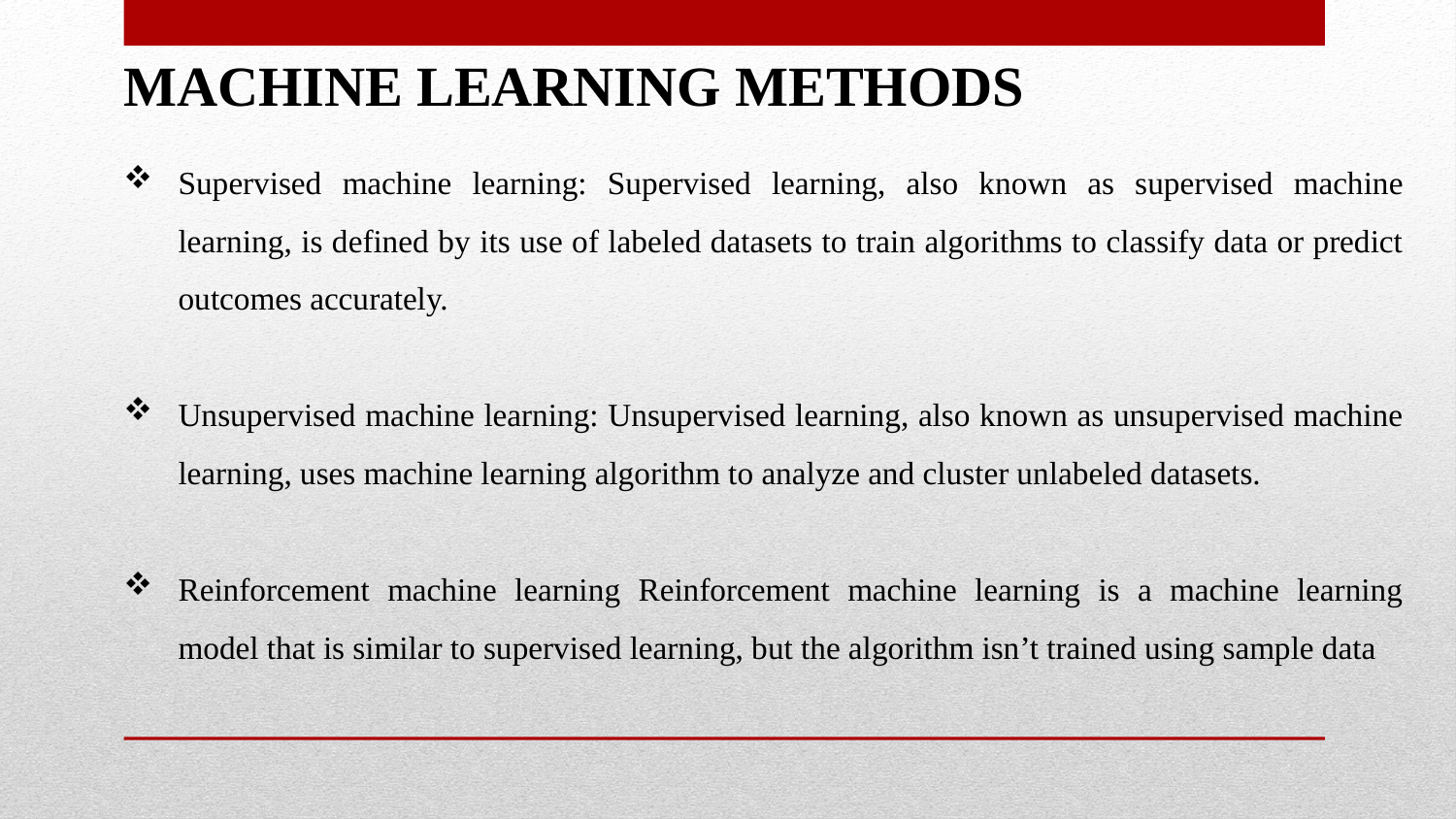

MACHINE LEARNING METHODS
Supervised machine learning: Supervised learning, also known as supervised machine learning, is defined by its use of labeled datasets to train algorithms to classify data or predict outcomes accurately.

Unsupervised machine learning: Unsupervised learning, also known as unsupervised machine learning, uses machine learning algorithm to analyze and cluster unlabeled datasets.

Reinforcement machine learning Reinforcement machine learning is a machine learning model that is similar to supervised learning, but the algorithm isn’t trained using sample data